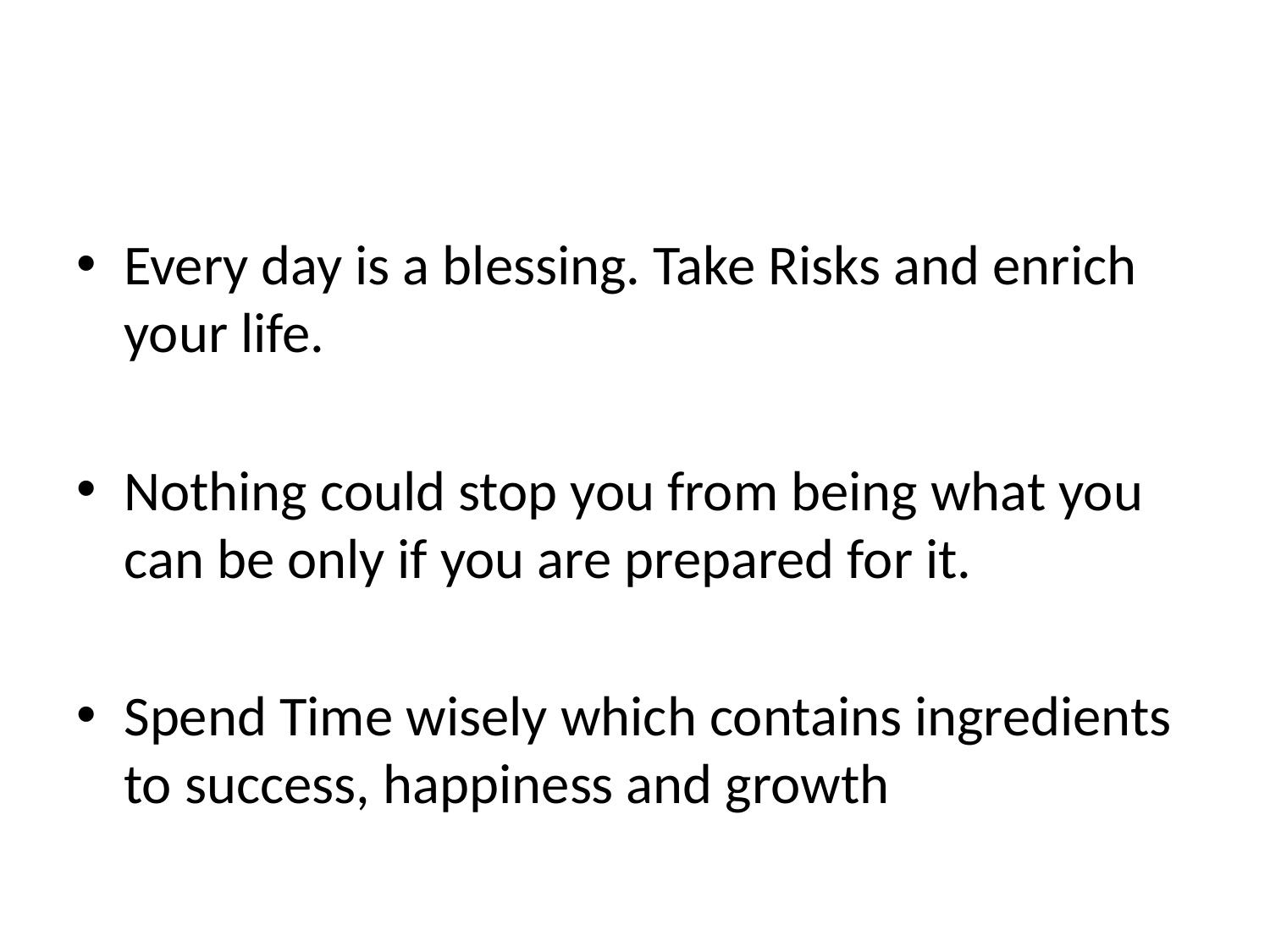

#
Every day is a blessing. Take Risks and enrich your life.

Nothing could stop you from being what you can be only if you are prepared for it.

Spend Time wisely which contains ingredients to success, happiness and growth